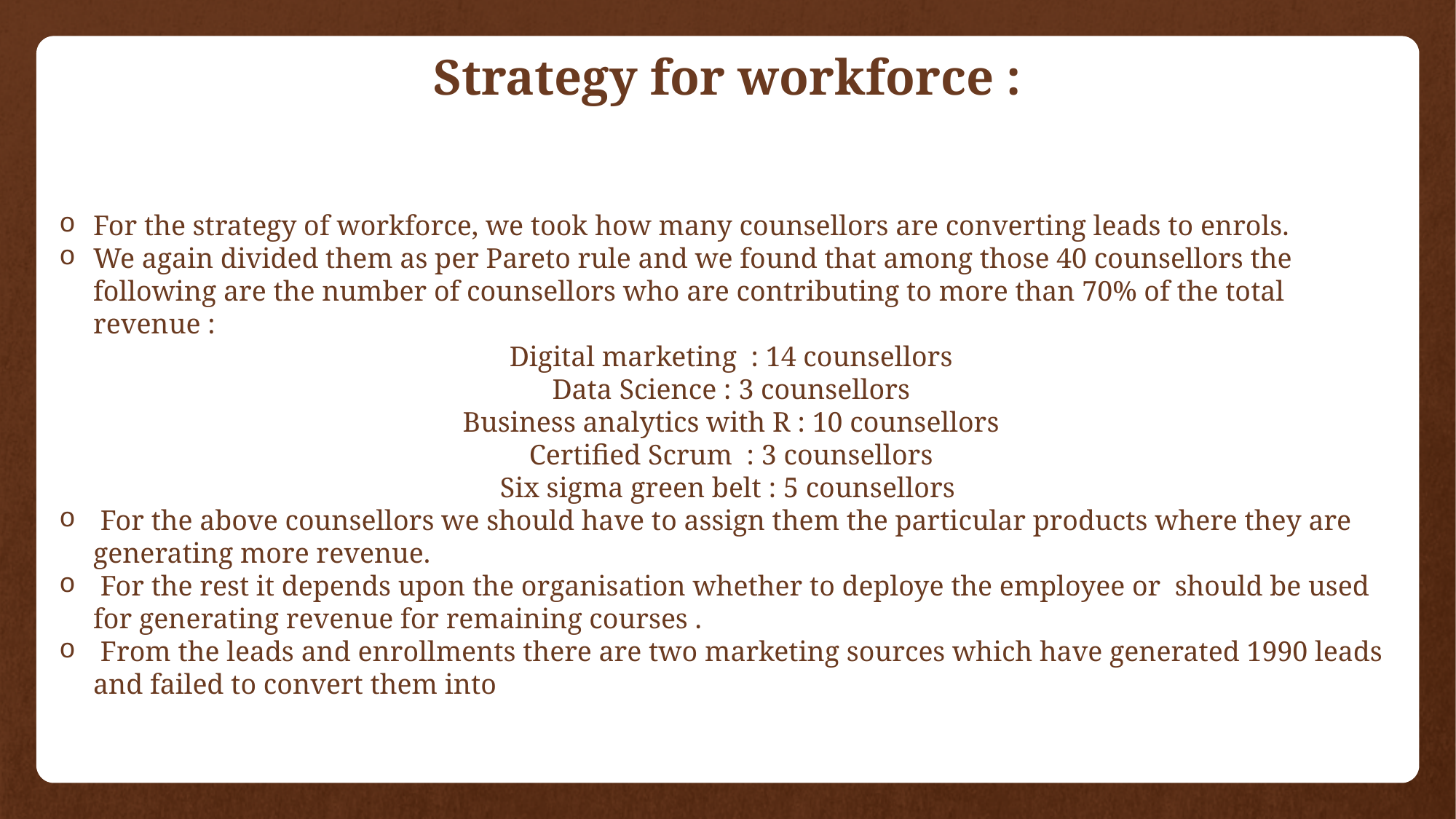

# Strategy for workforce :
For the strategy of workforce, we took how many counsellors are converting leads to enrols.
We again divided them as per Pareto rule and we found that among those 40 counsellors the following are the number of counsellors who are contributing to more than 70% of the total revenue :
 Digital marketing  : 14 counsellors
 Data Science : 3 counsellors
 Business analytics with R : 10 counsellors
 Certified Scrum  : 3 counsellors
 Six sigma green belt : 5 counsellors
 For the above counsellors we should have to assign them the particular products where they are generating more revenue.
 For the rest it depends upon the organisation whether to deploye the employee or  should be used for generating revenue for remaining courses .
 From the leads and enrollments there are two marketing sources which have generated 1990 leads and failed to convert them into